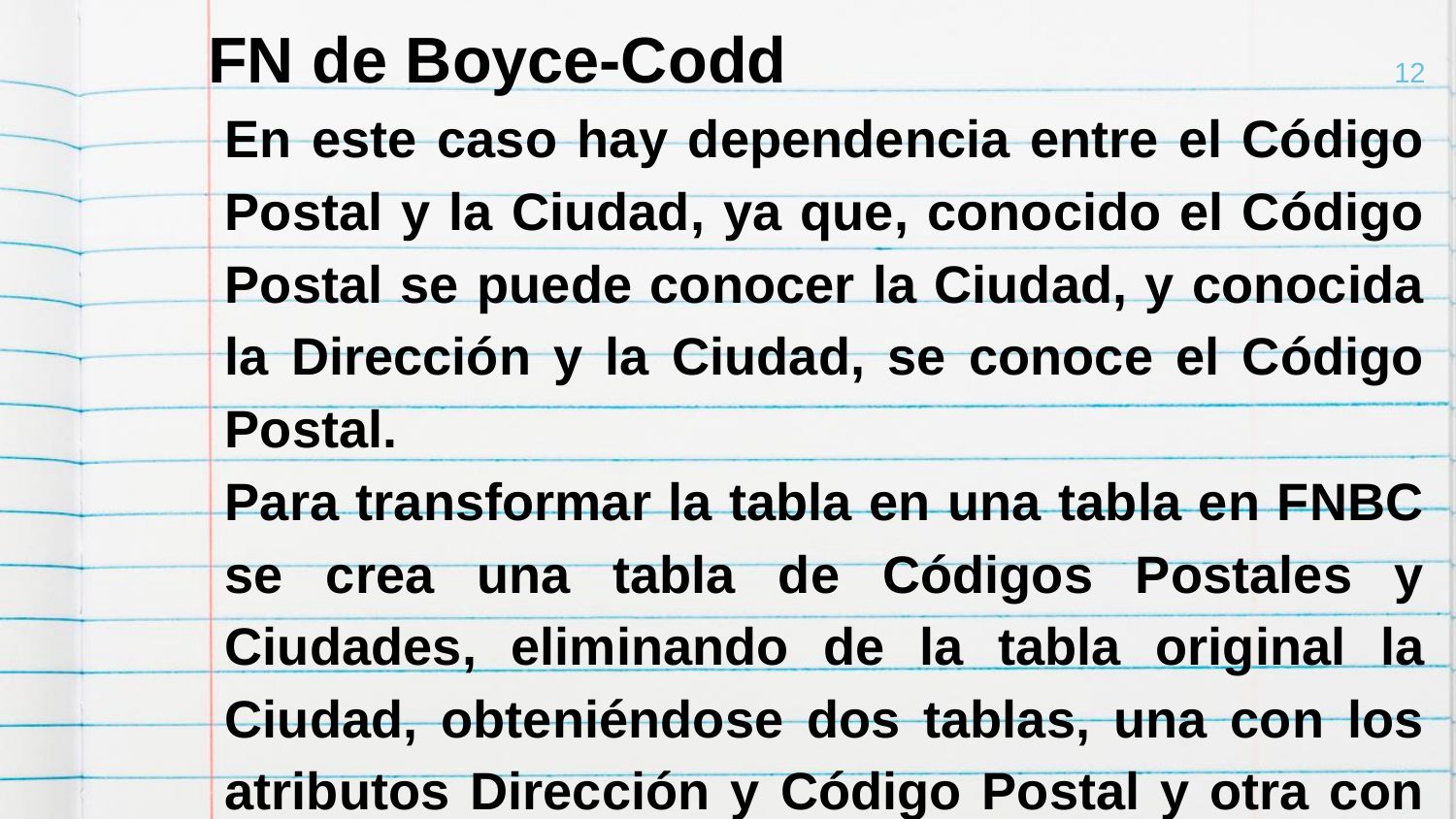

# FN de Boyce-Codd
12
En este caso hay dependencia entre el Código Postal y la Ciudad, ya que, conocido el Código Postal se puede conocer la Ciudad, y conocida la Dirección y la Ciudad, se conoce el Código Postal.
Para transformar la tabla en una tabla en FNBC se crea una tabla de Códigos Postales y Ciudades, eliminando de la tabla original la Ciudad, obteniéndose dos tablas, una con los atributos Dirección y Código Postal y otra con el Código Postal y la Ciudad